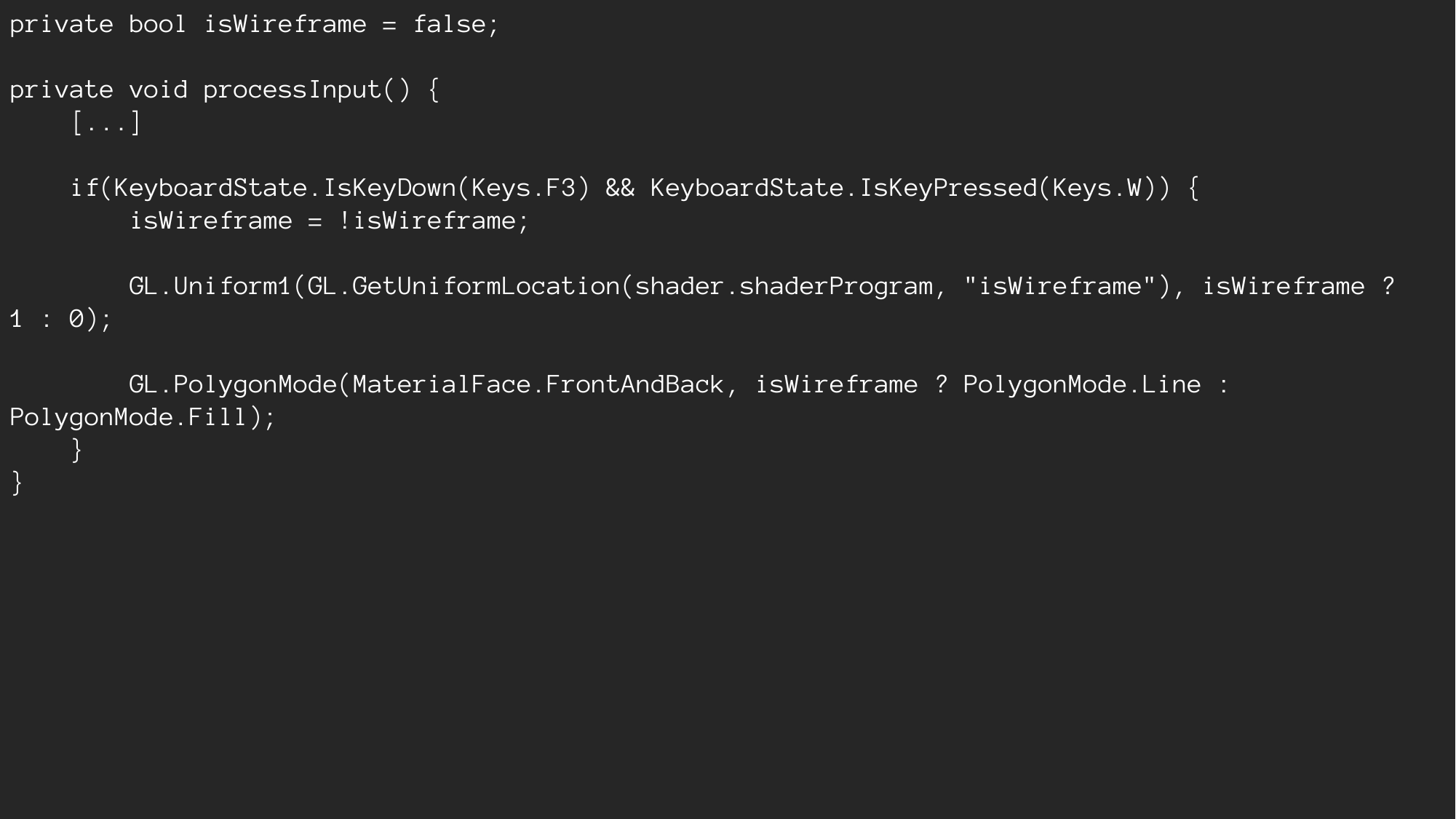

private bool isWireframe = false;

private void processInput() {
    [...]

    if(KeyboardState.IsKeyDown(Keys.F3) && KeyboardState.IsKeyPressed(Keys.W)) {
        isWireframe = !isWireframe;

        GL.Uniform1(GL.GetUniformLocation(shader.shaderProgram, "isWireframe"), isWireframe ? 1 : 0);

        GL.PolygonMode(MaterialFace.FrontAndBack, isWireframe ? PolygonMode.Line : PolygonMode.Fill);
    }
}